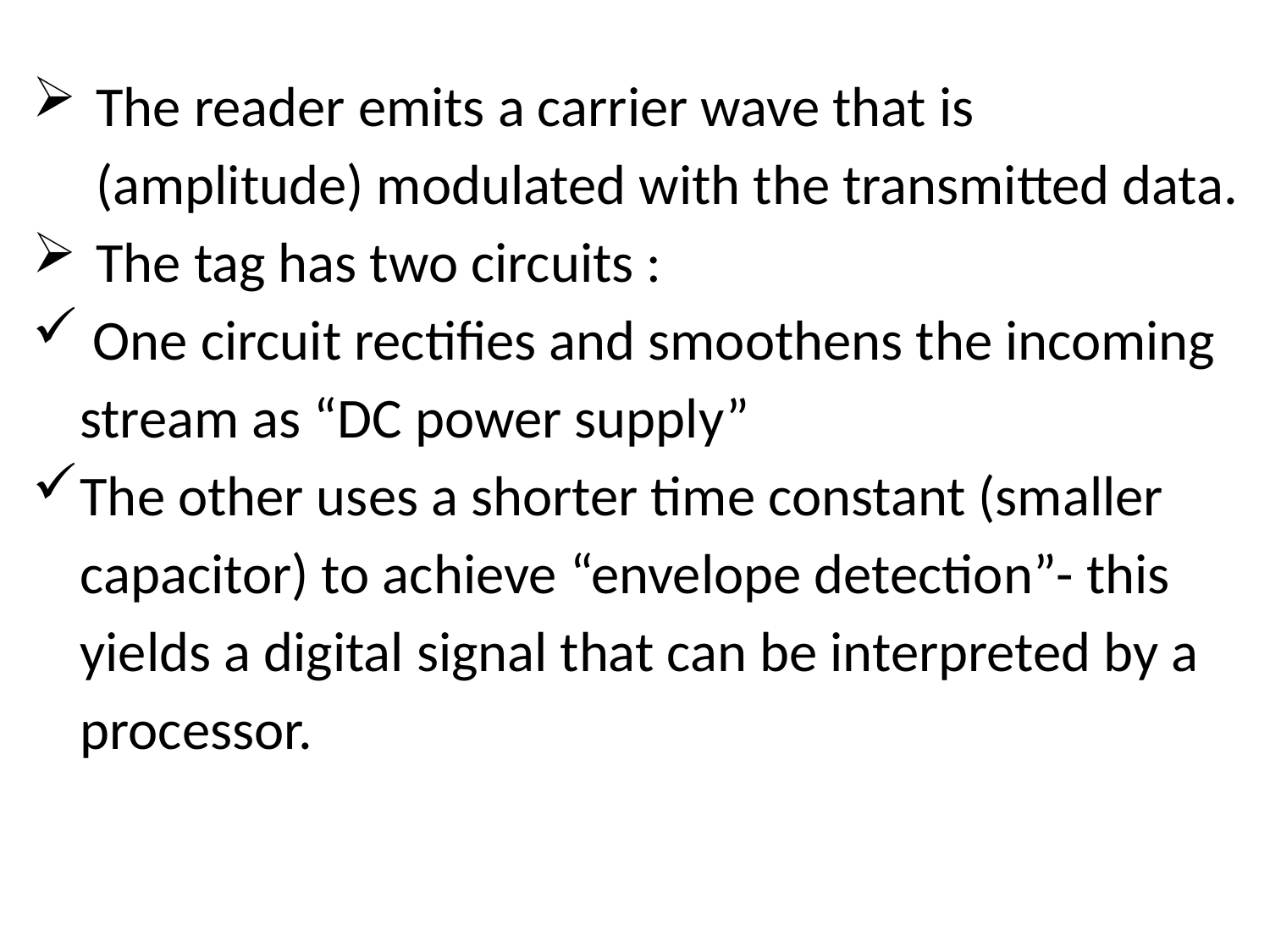

The reader emits a carrier wave that is (amplitude) modulated with the transmitted data.
The tag has two circuits :
 One circuit rectifies and smoothens the incoming stream as “DC power supply”
The other uses a shorter time constant (smaller capacitor) to achieve “envelope detection”- this yields a digital signal that can be interpreted by a processor.